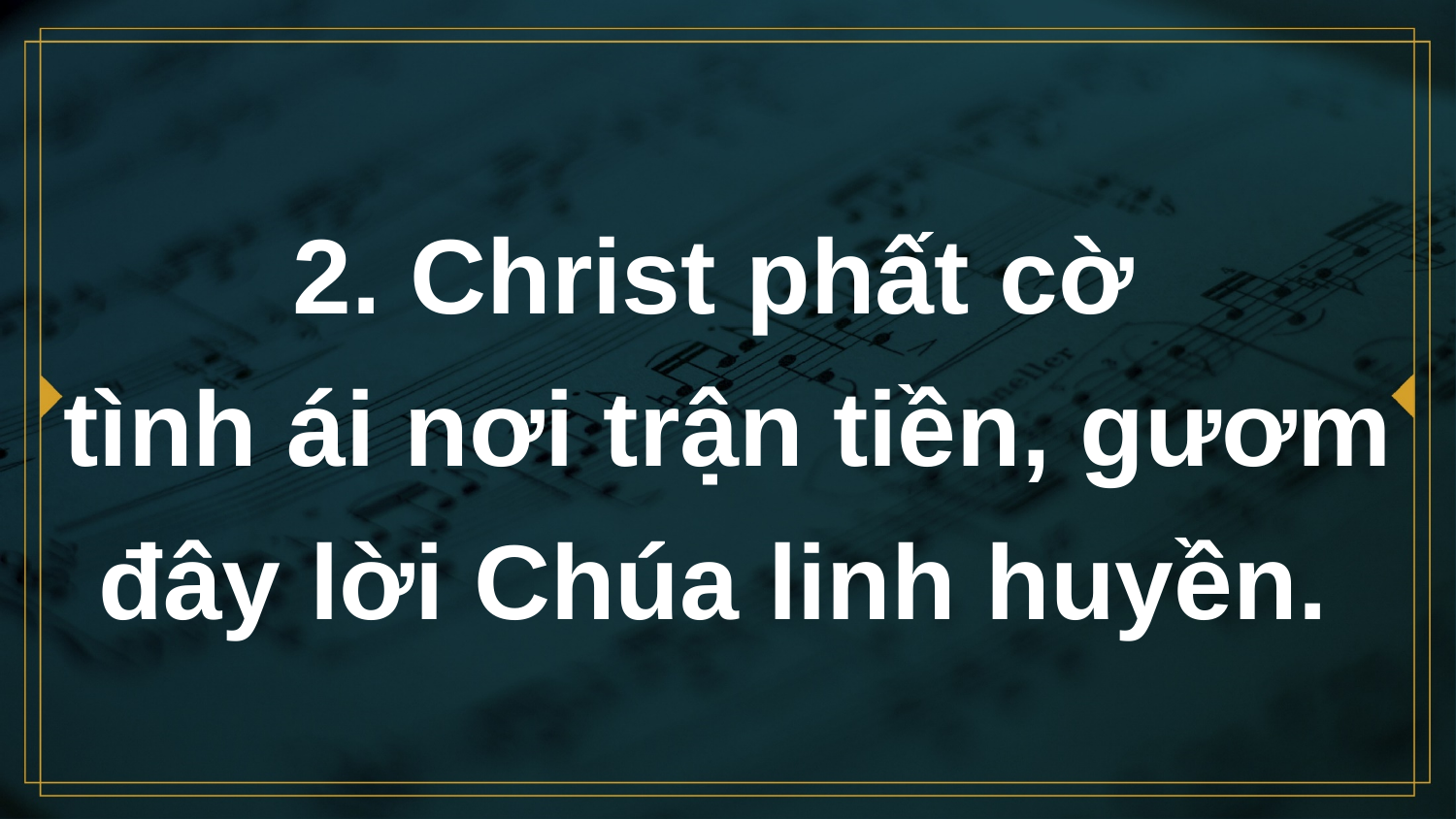

# 2. Christ phất cờ tình ái nơi trận tiền, gươm đây lời Chúa linh huyền.